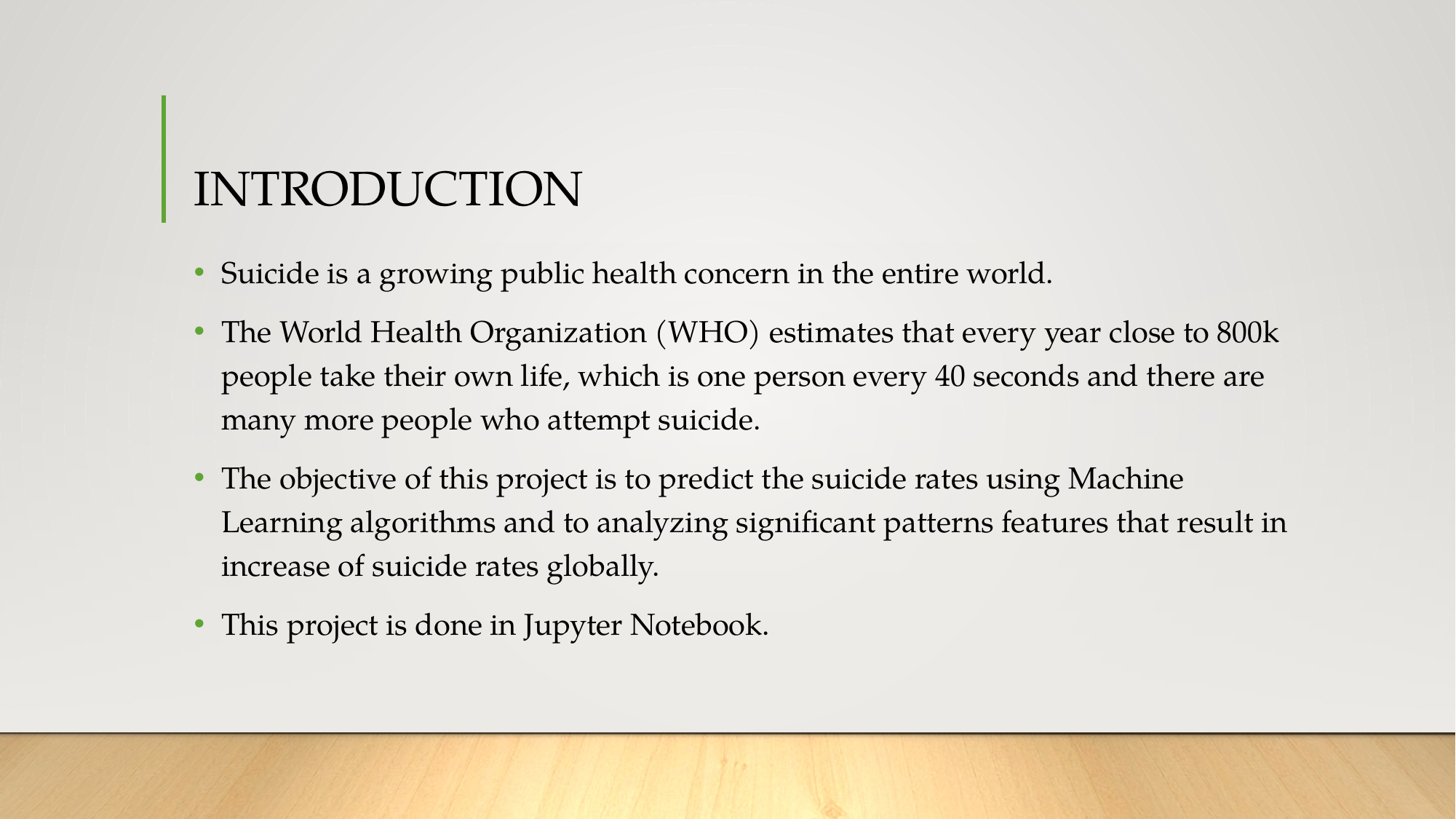

# INTRODUCTION
Suicide is a growing public health concern in the entire world.
The World Health Organization (WHO) estimates that every year close to 800k people take their own life, which is one person every 40 seconds and there are many more people who attempt suicide.
The objective of this project is to predict the suicide rates using Machine Learning algorithms and to analyzing significant patterns features that result in increase of suicide rates globally.
This project is done in Jupyter Notebook.